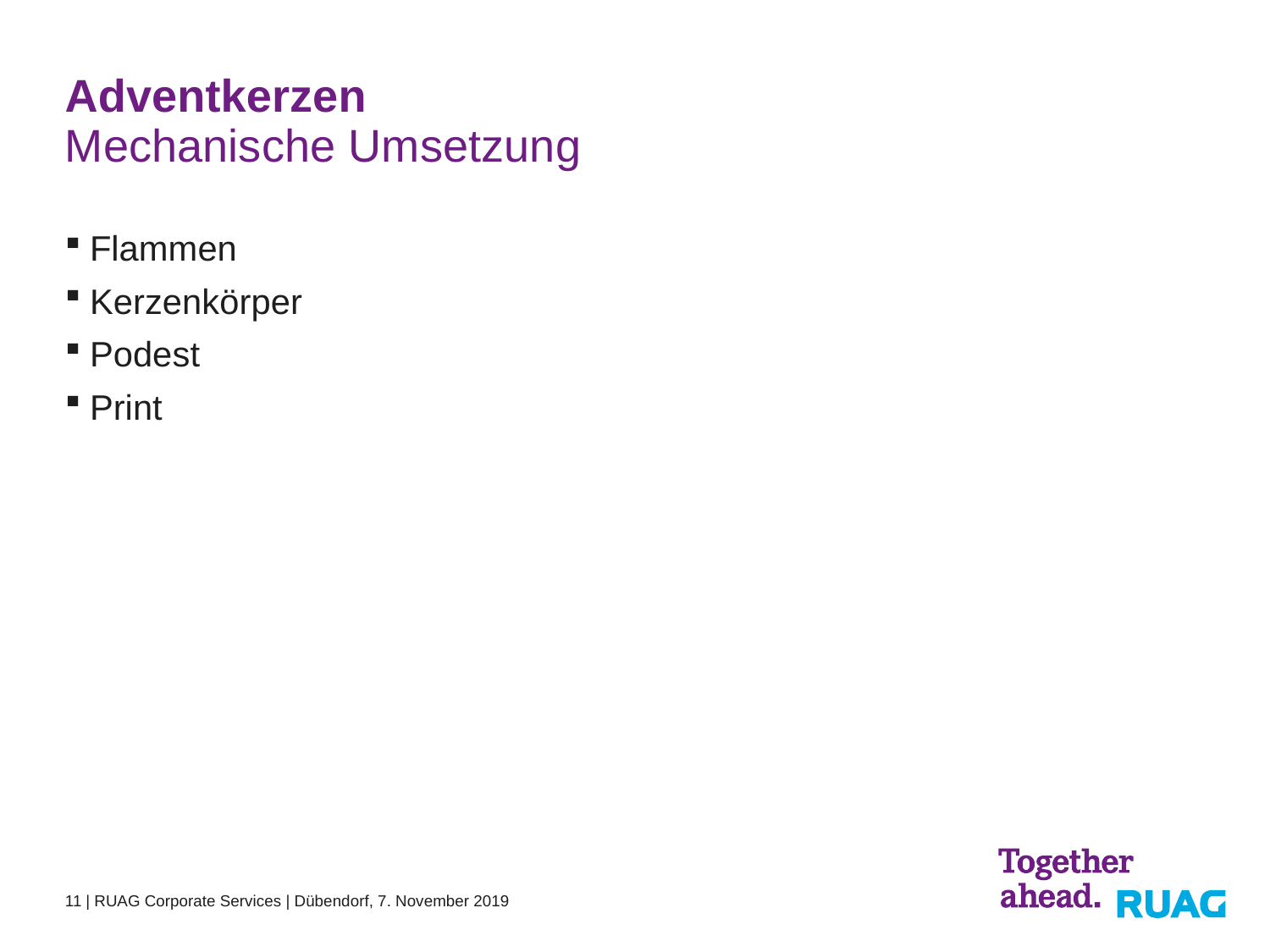

# Adventkerzen
Mechanische Umsetzung
Flammen
Kerzenkörper
Podest
Print